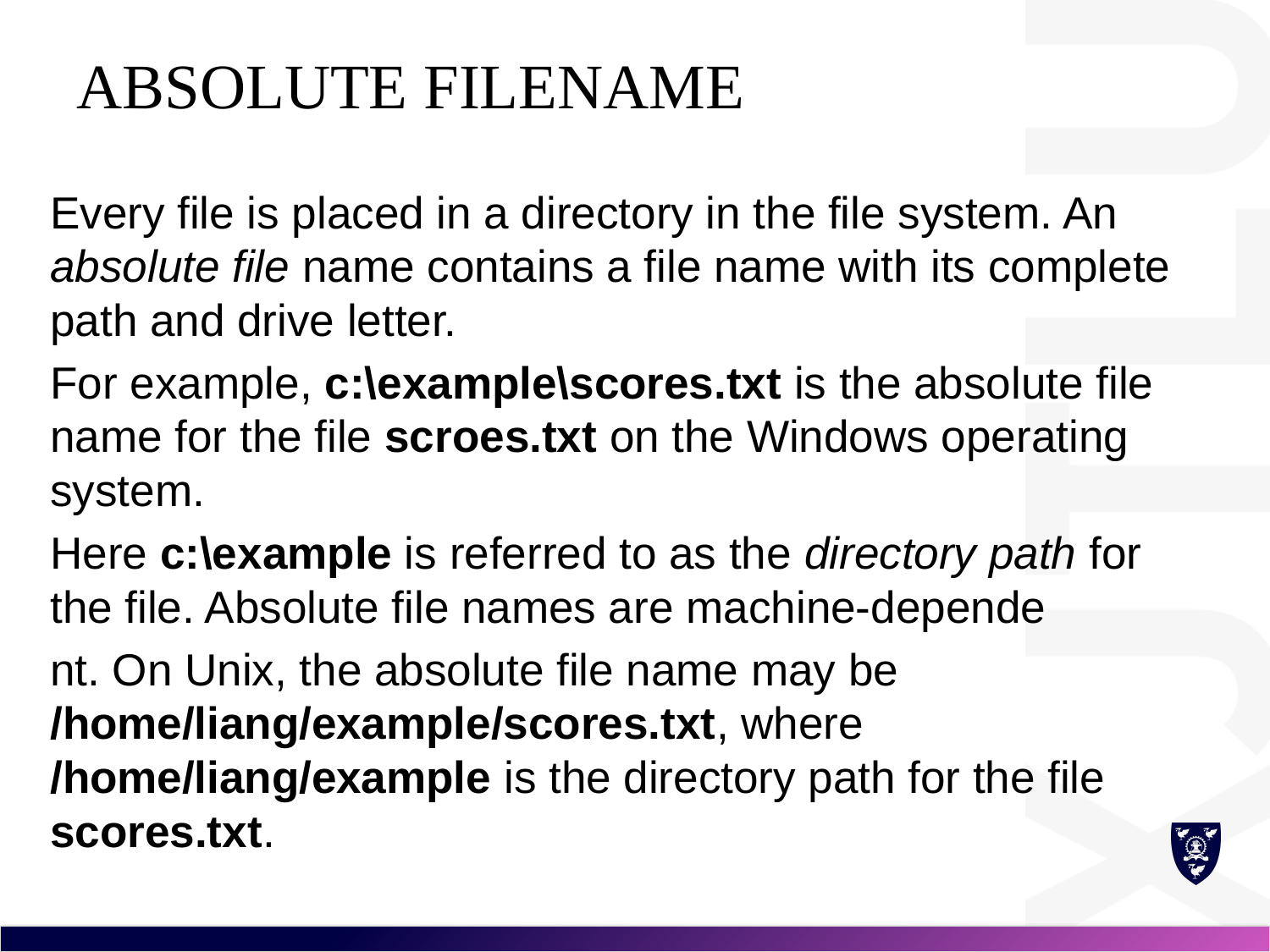

# absolute filename
Every file is placed in a directory in the file system. An absolute file name contains a file name with its complete path and drive letter.
For example, c:\example\scores.txt is the absolute file name for the file scroes.txt on the Windows operating system.
Here c:\example is referred to as the directory path for the file. Absolute file names are machine-depende
nt. On Unix, the absolute file name may be /home/liang/example/scores.txt, where /home/liang/example is the directory path for the file scores.txt.
9